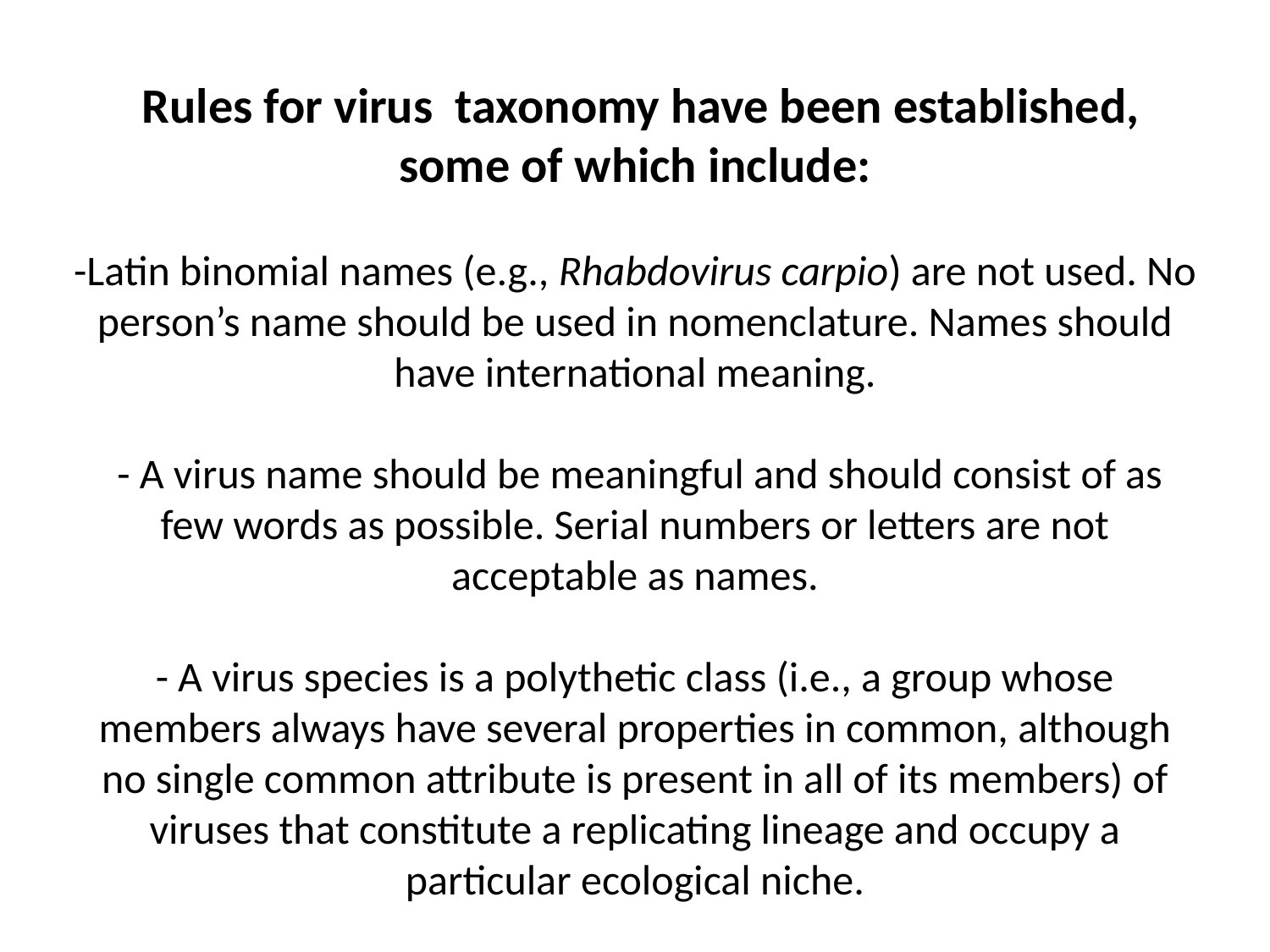

# Rules for virus  taxonomy have been established, some of which include:   -Latin binomial names (e.g., Rhabdovirus carpio) are not used. No person’s name should be used in nomenclature. Names should have international meaning.   - A virus name should be meaningful and should consist of as few words as possible. Serial numbers or letters are not acceptable as names.   - A virus species is a polythetic class (i.e., a group whose members always have several properties in common, although no single common attribute is present in all of its members) of viruses that constitute a replicating lineage and occupy a particular ecological niche.